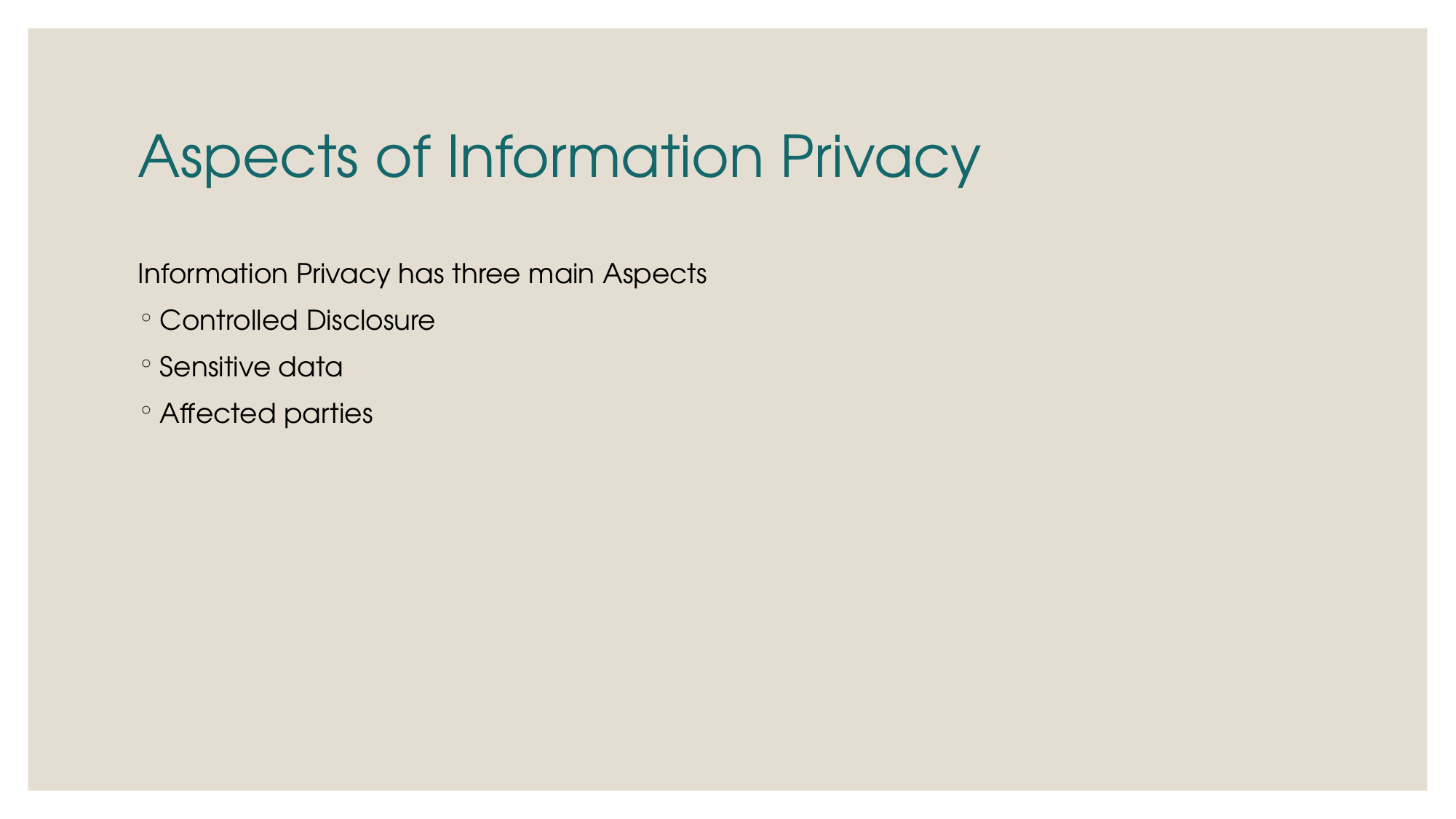

# Aspects of Information Privacy
Information Privacy has three main Aspects
Controlled Disclosure
Sensitive data
Affected parties